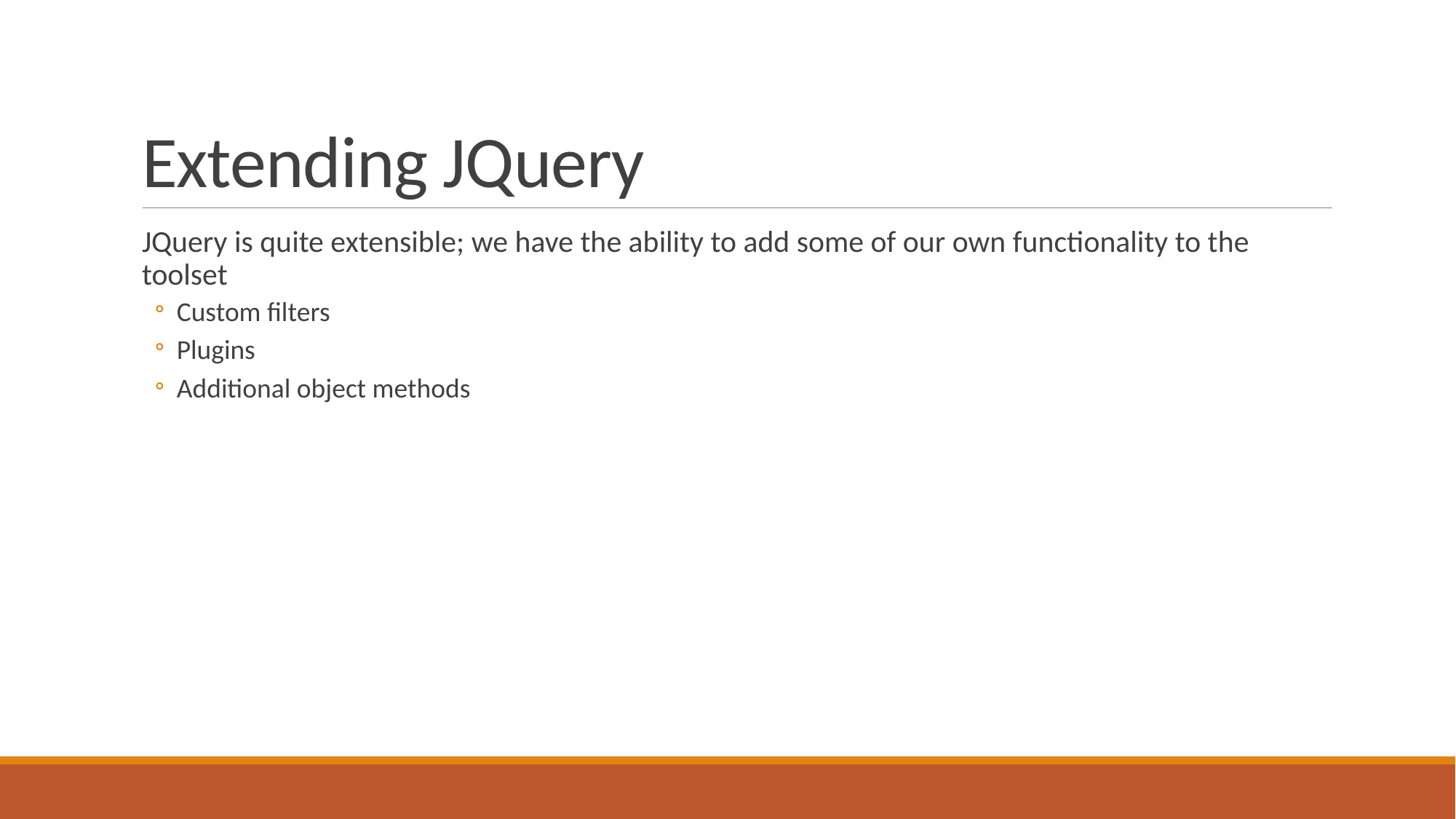

# Extending JQuery
JQuery is quite extensible; we have the ability to add some of our own functionality to the toolset
Custom filters
Plugins
Additional object methods